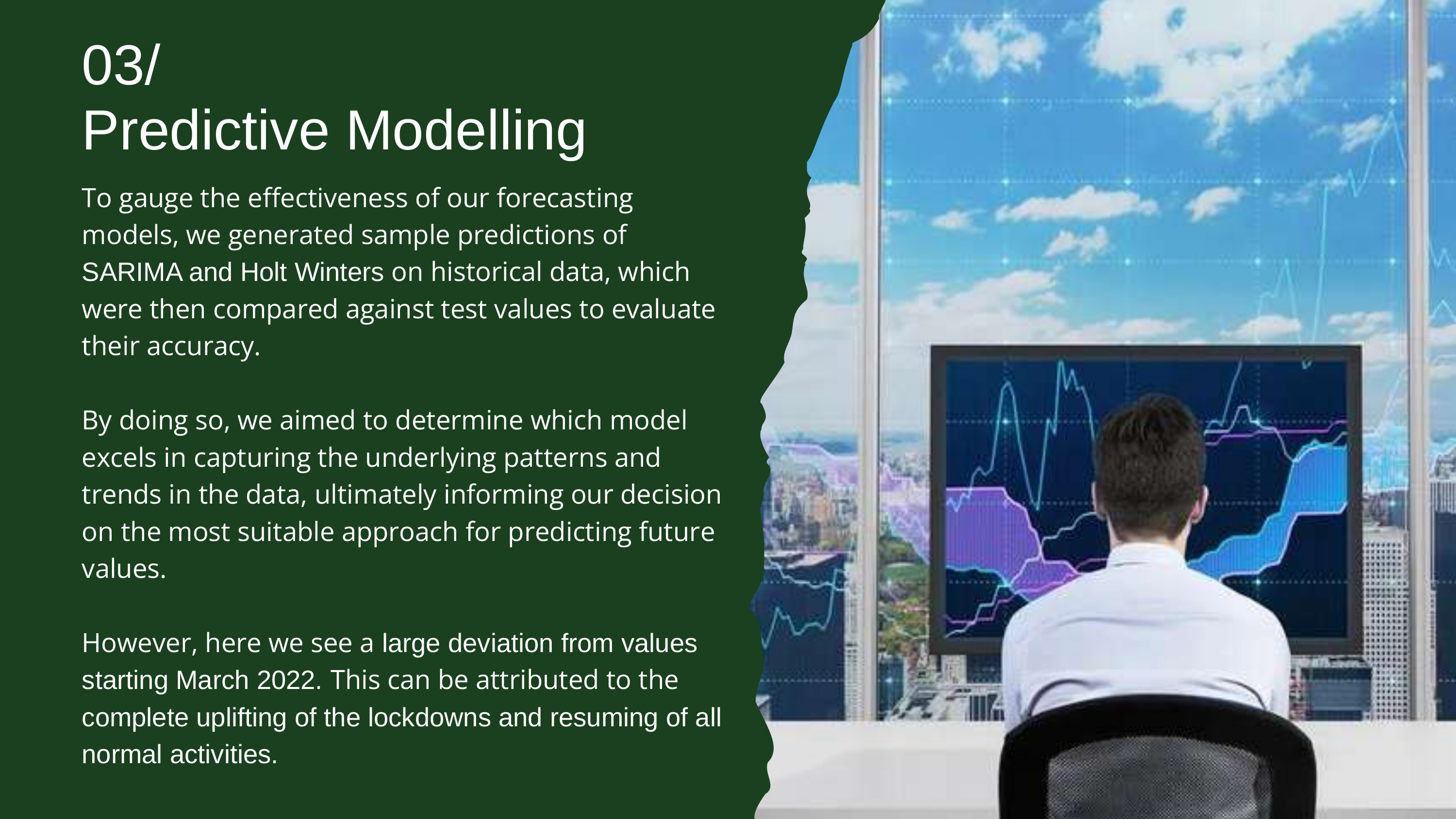

03/
Predictive Modelling
To gauge the effectiveness of our forecasting models, we generated sample predictions of SARIMA and Holt Winters on historical data, which were then compared against test values to evaluate their accuracy.

By doing so, we aimed to determine which model excels in capturing the underlying patterns and trends in the data, ultimately informing our decision on the most suitable approach for predicting future values.

However, here we see a large deviation from values starting March 2022. This can be attributed to the complete uplifting of the lockdowns and resuming of all normal activities.